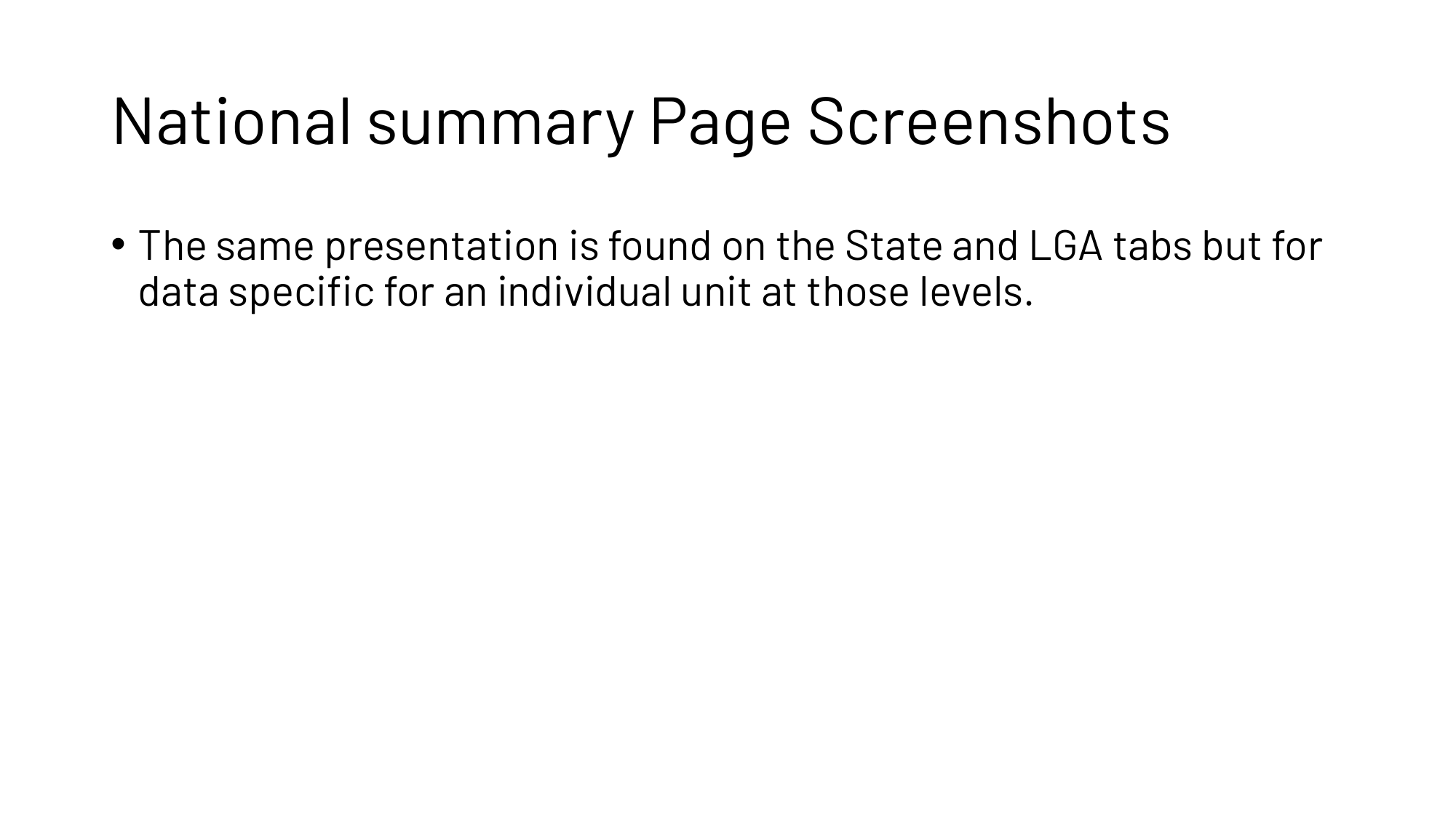

# National summary Page Screenshots
The same presentation is found on the State and LGA tabs but for data specific for an individual unit at those levels.